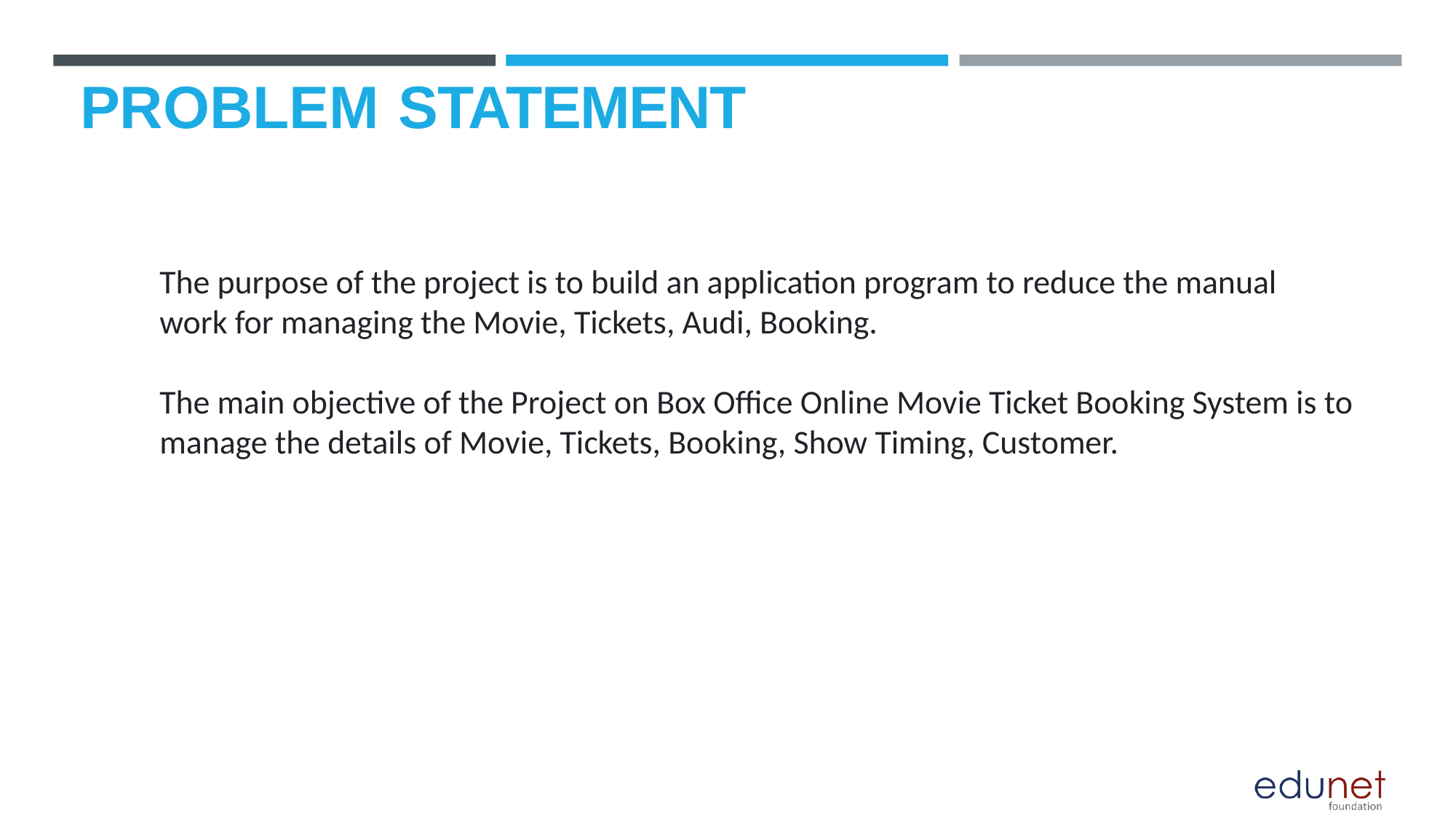

# PROBLEM STATEMENT
The purpose of the project is to build an application program to reduce the manual
work for managing the Movie, Tickets, Audi, Booking.

The main objective of the Project on Box Office Online Movie Ticket Booking System is to manage the details of Movie, Tickets, Booking, Show Timing, Customer.